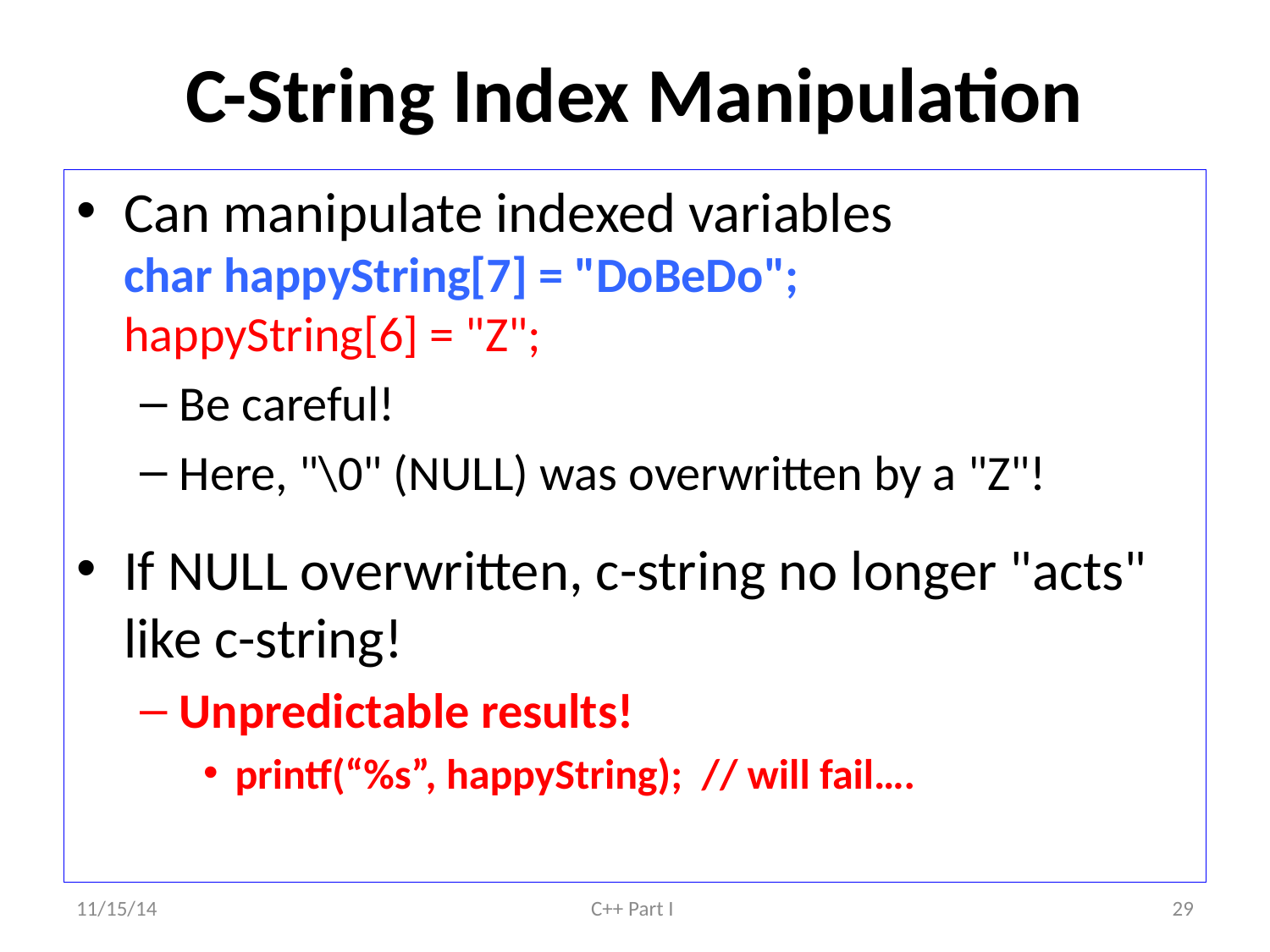

# C-String Index Manipulation
Can manipulate indexed variables
char happyString[7] = "DoBeDo";
happyString[6] = "Z";
Be careful!
Here, "\0" (NULL) was overwritten by a "Z"!
If NULL overwritten, c-string no longer "acts" like c-string!
Unpredictable results!
printf(“%s”, happyString);  // will fail….
11/15/14
C++ Part I
29